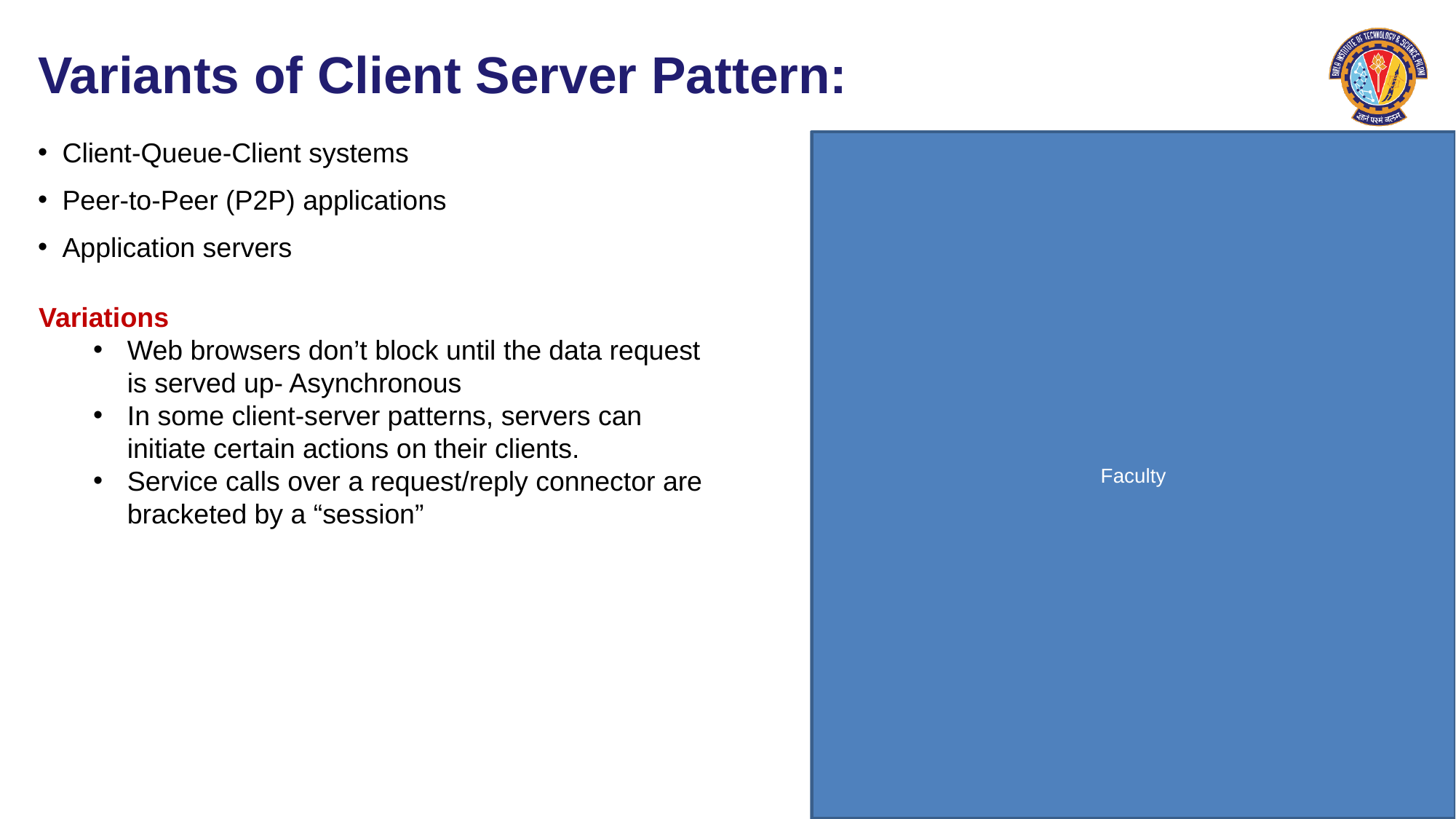

# Variants of Client Server Pattern:
Client-Queue-Client systems
Peer-to-Peer (P2P) applications
Application servers

Variations
Web browsers don’t block until the data request is served up- Asynchronous
In some client-server patterns, servers can initiate certain actions on their clients.
Service calls over a request/reply connector are bracketed by a “session”